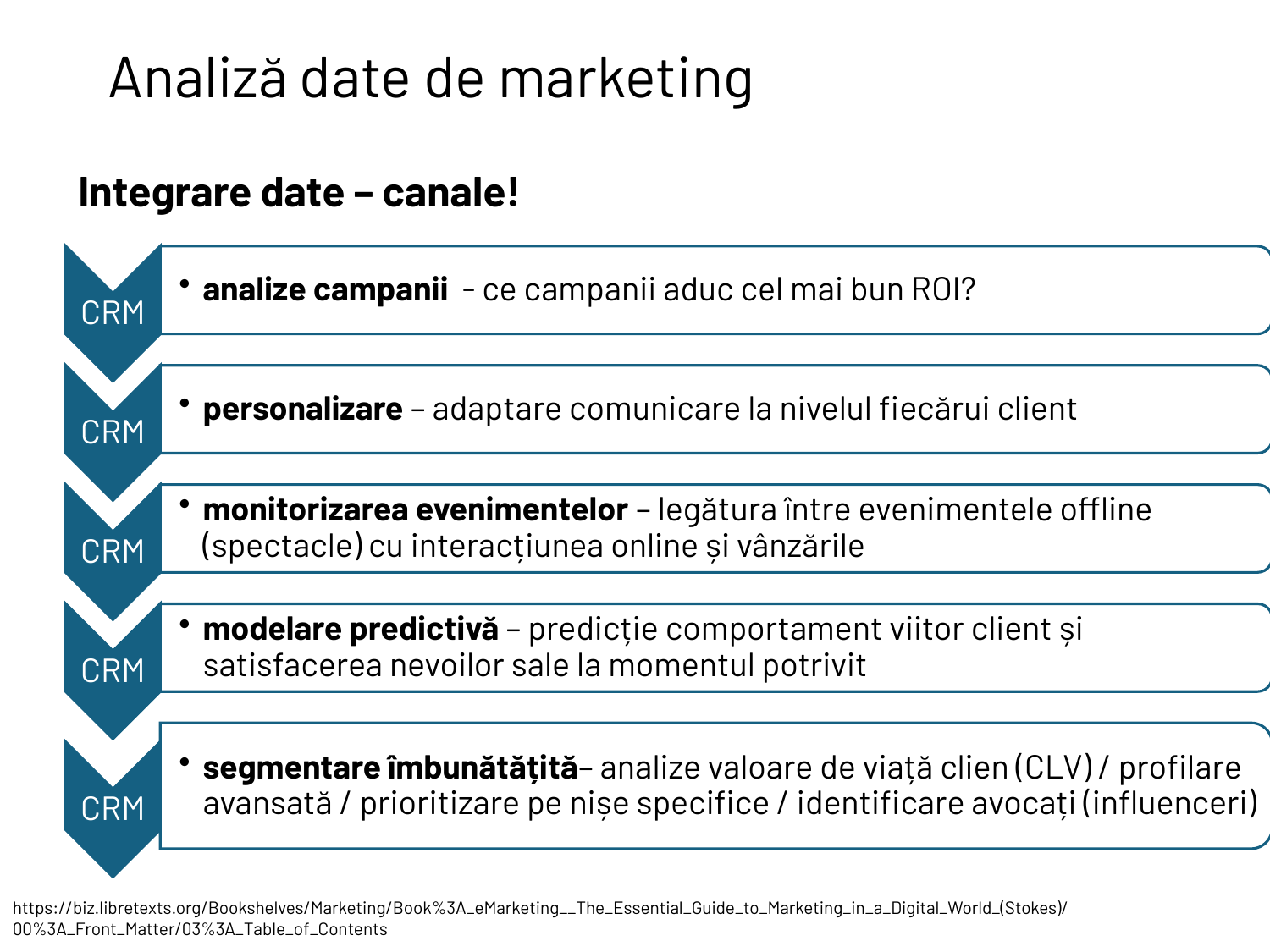

# Analiză date de marketing
Integrare date – canale!
CRM
analize campanii  - ce campanii aduc cel mai bun ROI?
CRM
personalizare – adaptare comunicare la nivelul fiecărui client
CRM
monitorizarea evenimentelor – legătura între evenimentele offline (spectacle) cu interacțiunea online și vânzările
CRM
modelare predictivă – predicție comportament viitor client și satisfacerea nevoilor sale la momentul potrivit
CRM
segmentare îmbunătățită– analize valoare de viață clien (CLV) / profilare avansată / prioritizare pe nișe specifice / identificare avocați (influenceri)
https://biz.libretexts.org/Bookshelves/Marketing/Book%3A_eMarketing__The_Essential_Guide_to_Marketing_in_a_Digital_World_(Stokes)/00%3A_Front_Matter/03%3A_Table_of_Contents